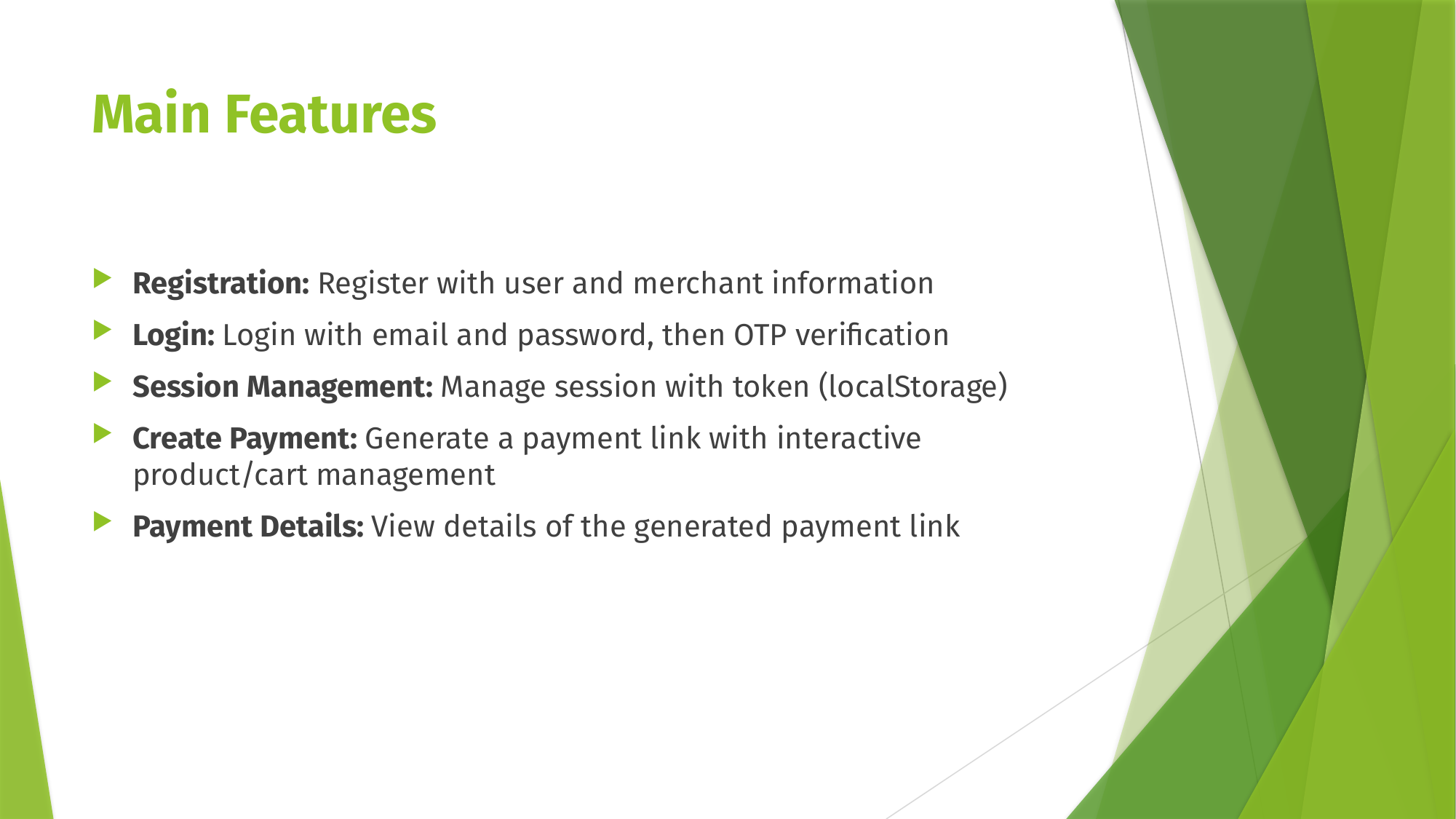

# Main Features
Registration: Register with user and merchant information
Login: Login with email and password, then OTP verification
Session Management: Manage session with token (localStorage)
Create Payment: Generate a payment link with interactive product/cart management
Payment Details: View details of the generated payment link